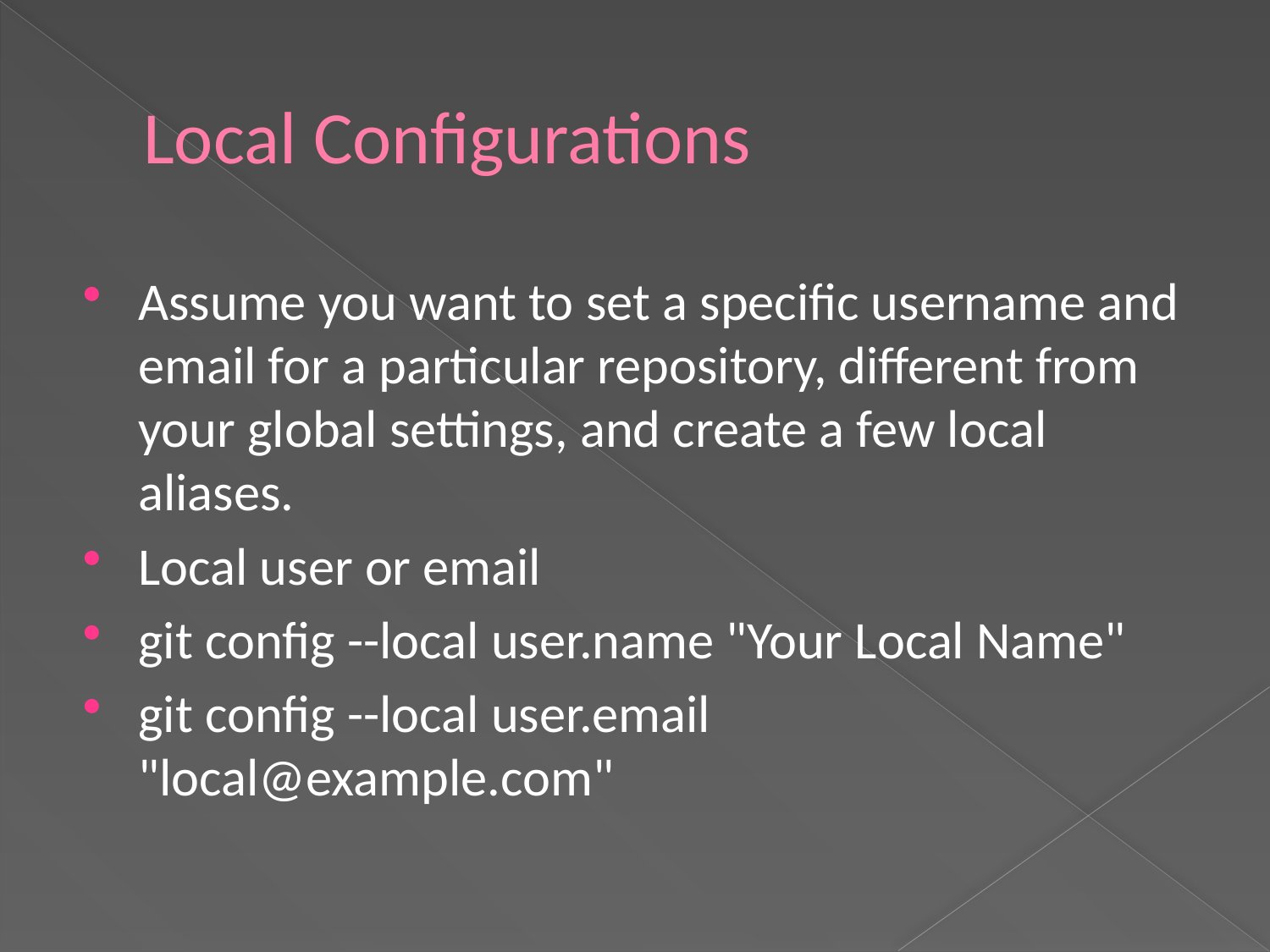

# Local Configurations
Assume you want to set a specific username and email for a particular repository, different from your global settings, and create a few local aliases.
Local user or email
git config --local user.name "Your Local Name"
git config --local user.email "local@example.com"